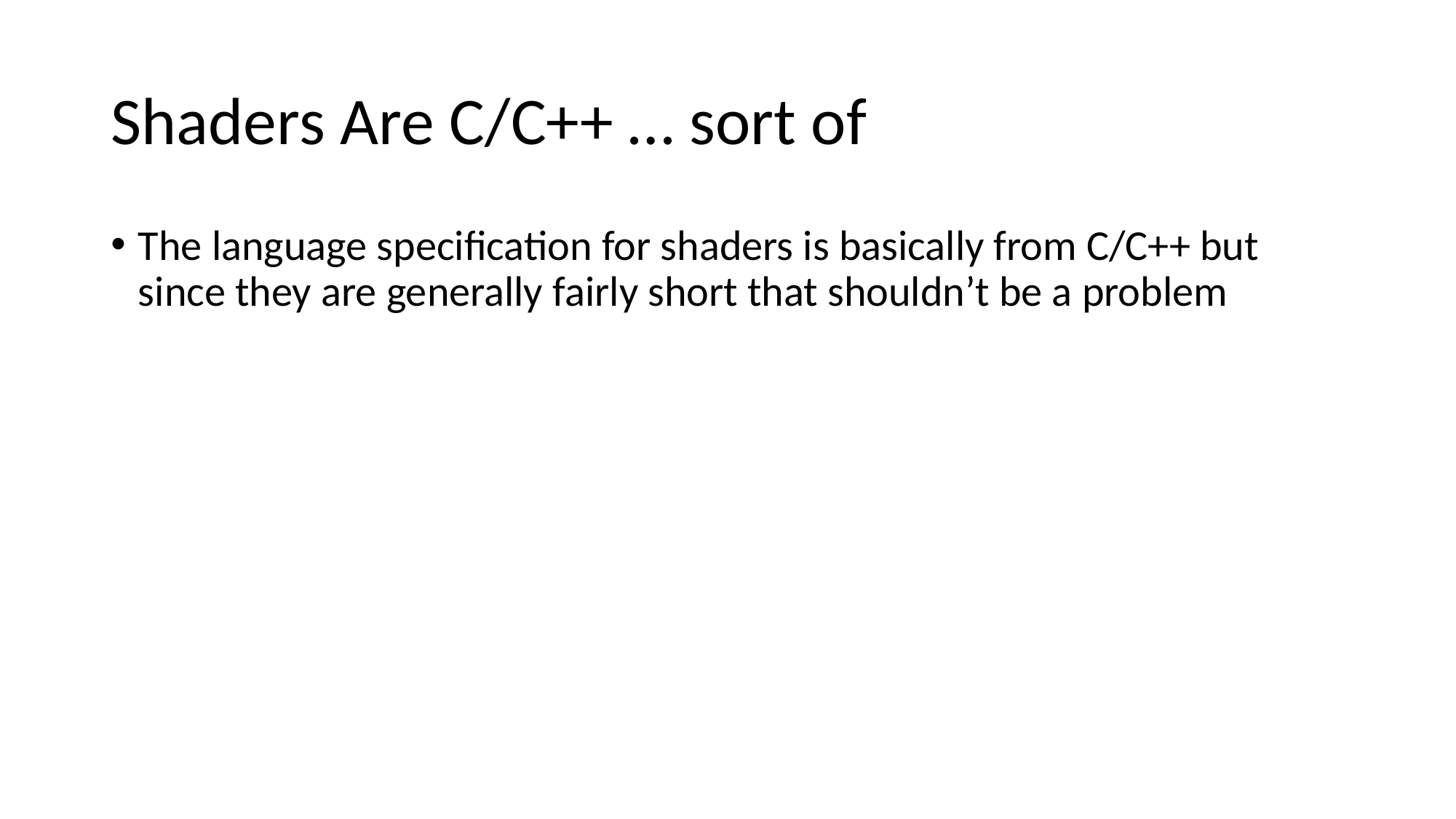

# Shaders Are C/C++ … sort of
The language specification for shaders is basically from C/C++ but since they are generally fairly short that shouldn’t be a problem